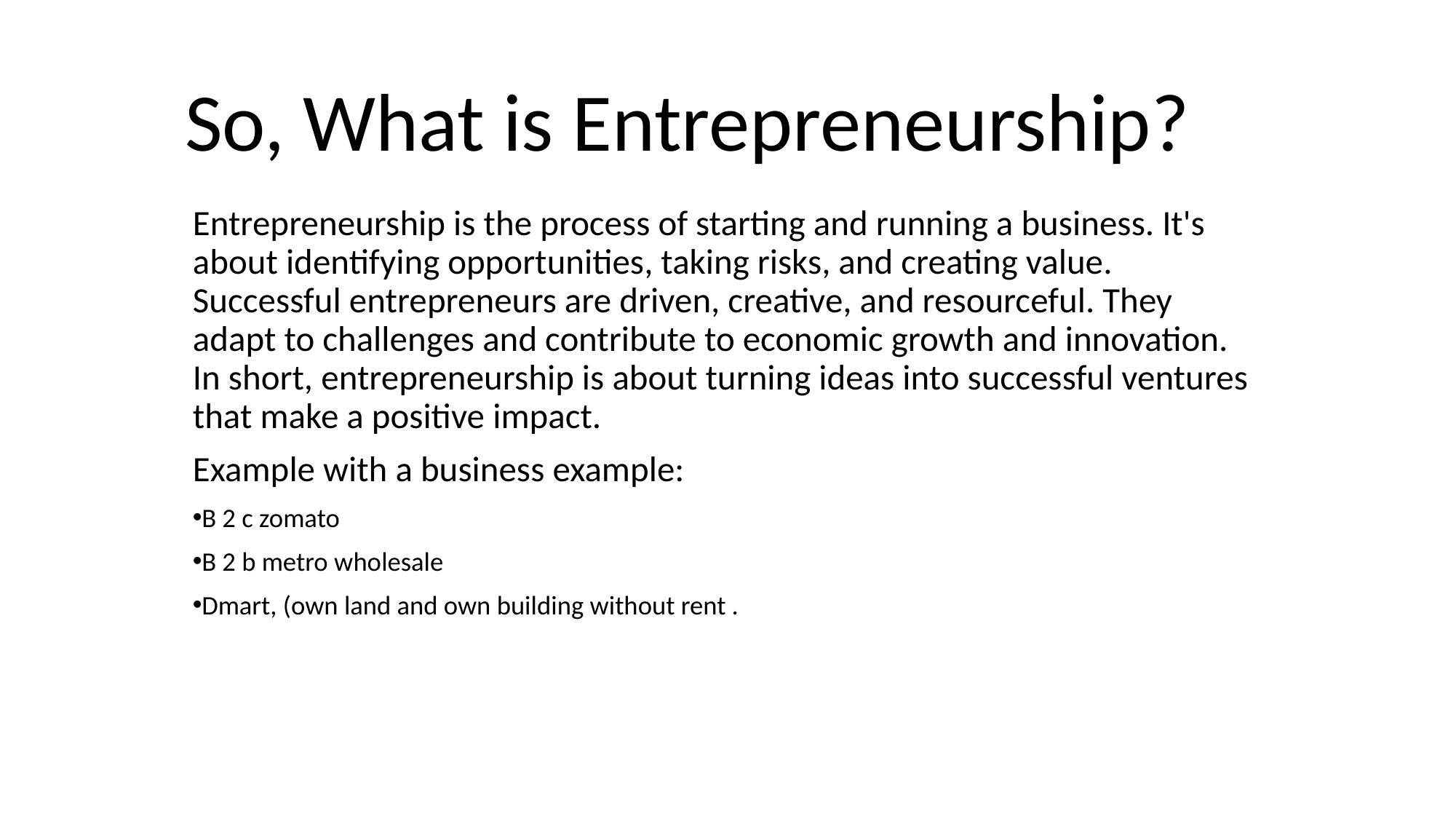

# So, What is Entrepreneurship?
Entrepreneurship is the process of starting and running a business. It's about identifying opportunities, taking risks, and creating value. Successful entrepreneurs are driven, creative, and resourceful. They adapt to challenges and contribute to economic growth and innovation. In short, entrepreneurship is about turning ideas into successful ventures that make a positive impact.
Example with a business example:
B 2 c zomato
B 2 b metro wholesale
Dmart, (own land and own building without rent .